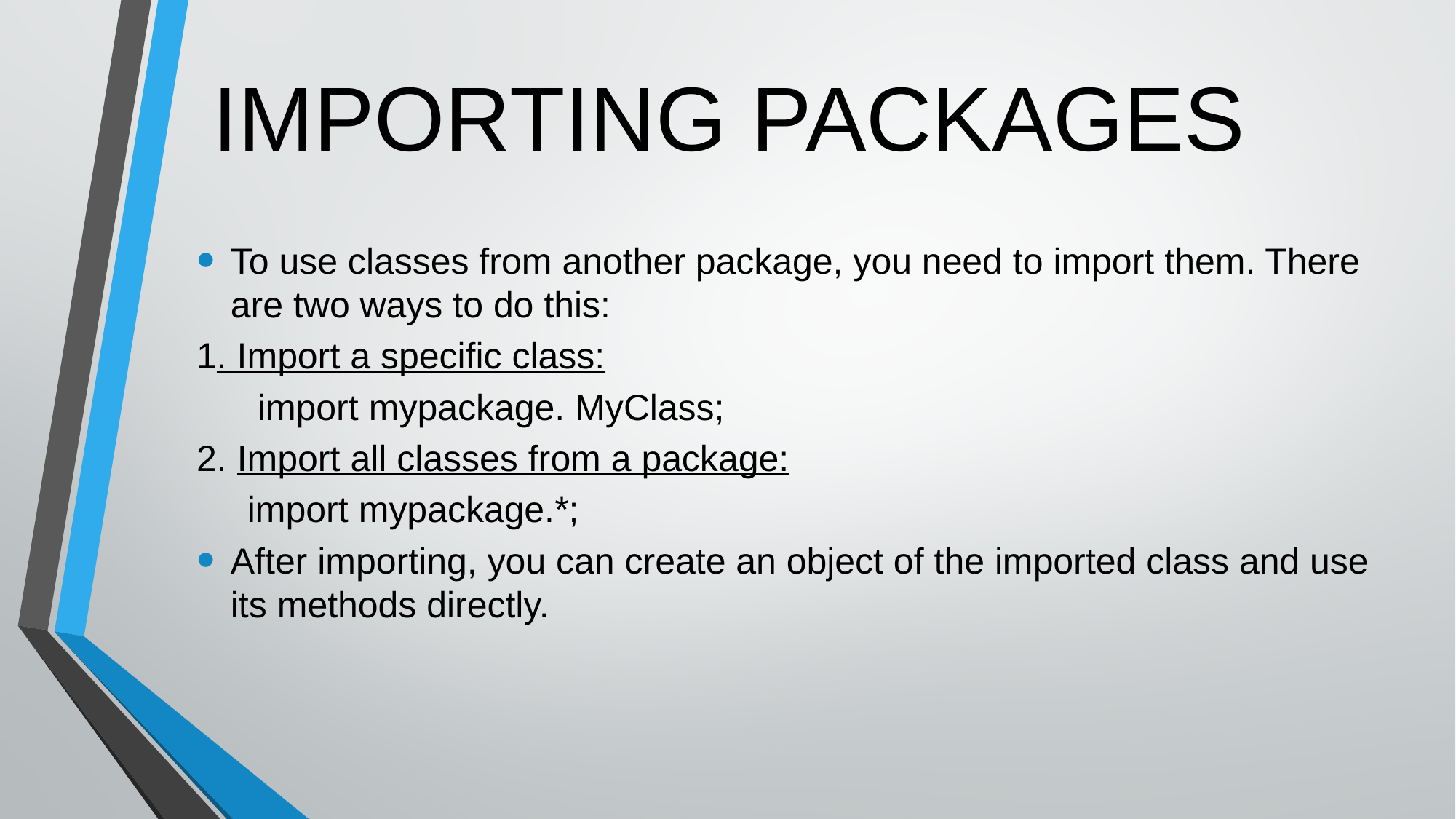

# IMPORTING PACKAGES
To use classes from another package, you need to import them. There are two ways to do this:
1. Import a specific class:
      import mypackage. MyClass;
2. Import all classes from a package:
     import mypackage.*;
After importing, you can create an object of the imported class and use its methods directly.